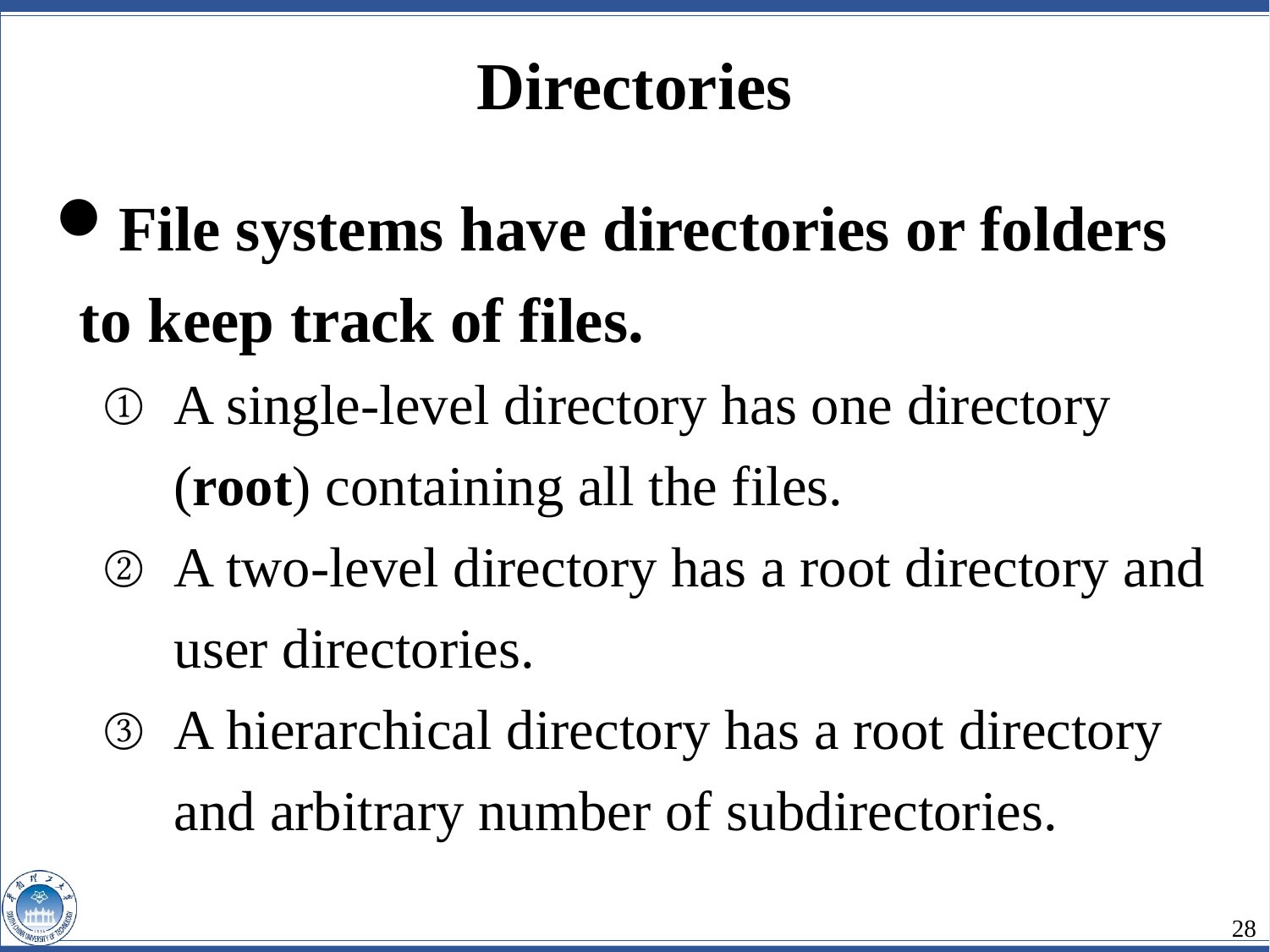

Directories
File systems have directories or folders to keep track of files.
A single-level directory has one directory (root) containing all the files.
A two-level directory has a root directory and user directories.
A hierarchical directory has a root directory and arbitrary number of subdirectories.

28